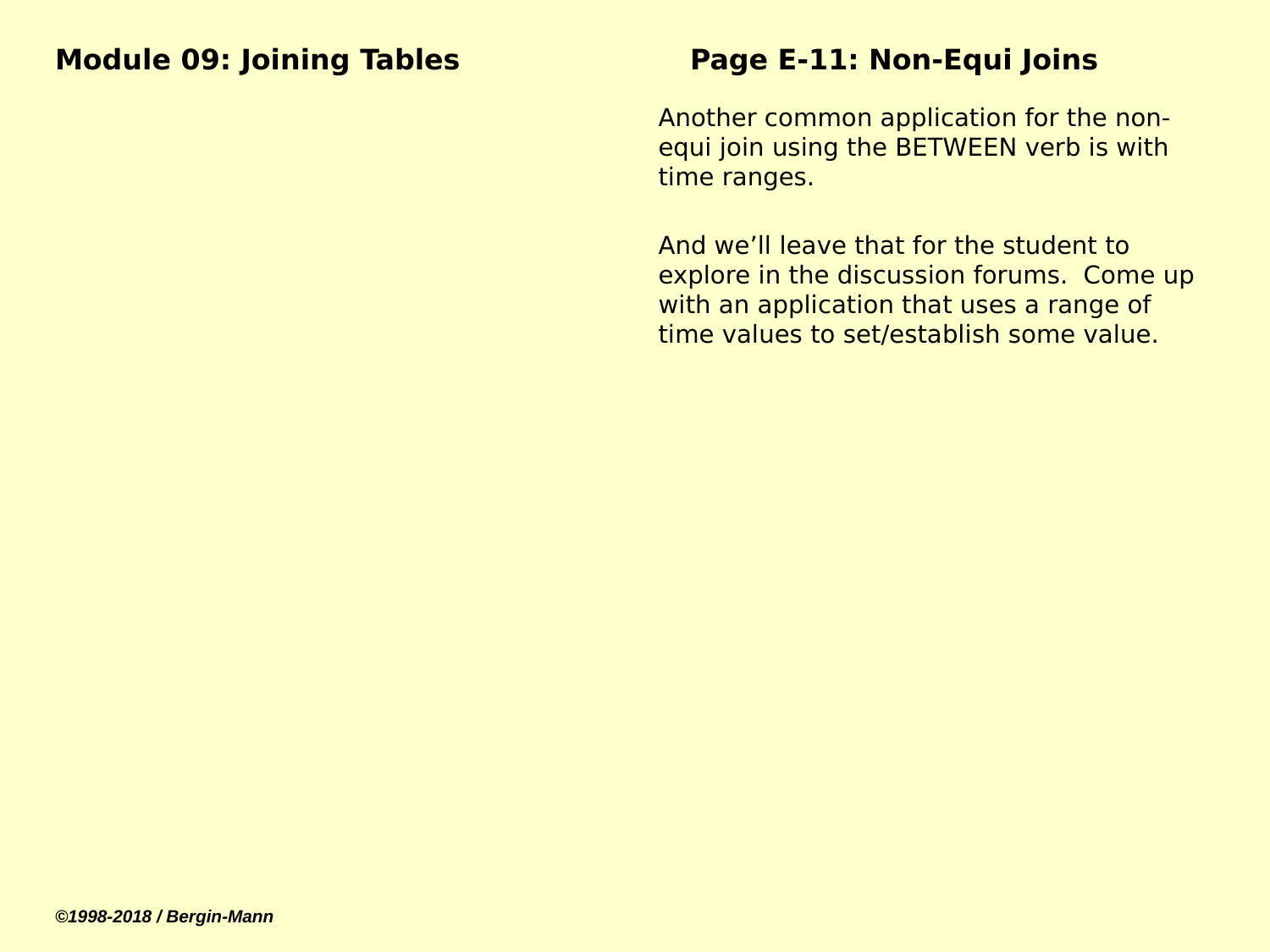

# Module 09: Joining Tables		Page E-11: Non-Equi Joins

Another common application for the non-equi join using the BETWEEN verb is with time ranges.

And we’ll leave that for the student to explore in the discussion forums.  Come up with an application that uses a range of time values to set/establish some value.
©1998-2018 / Bergin-Mann